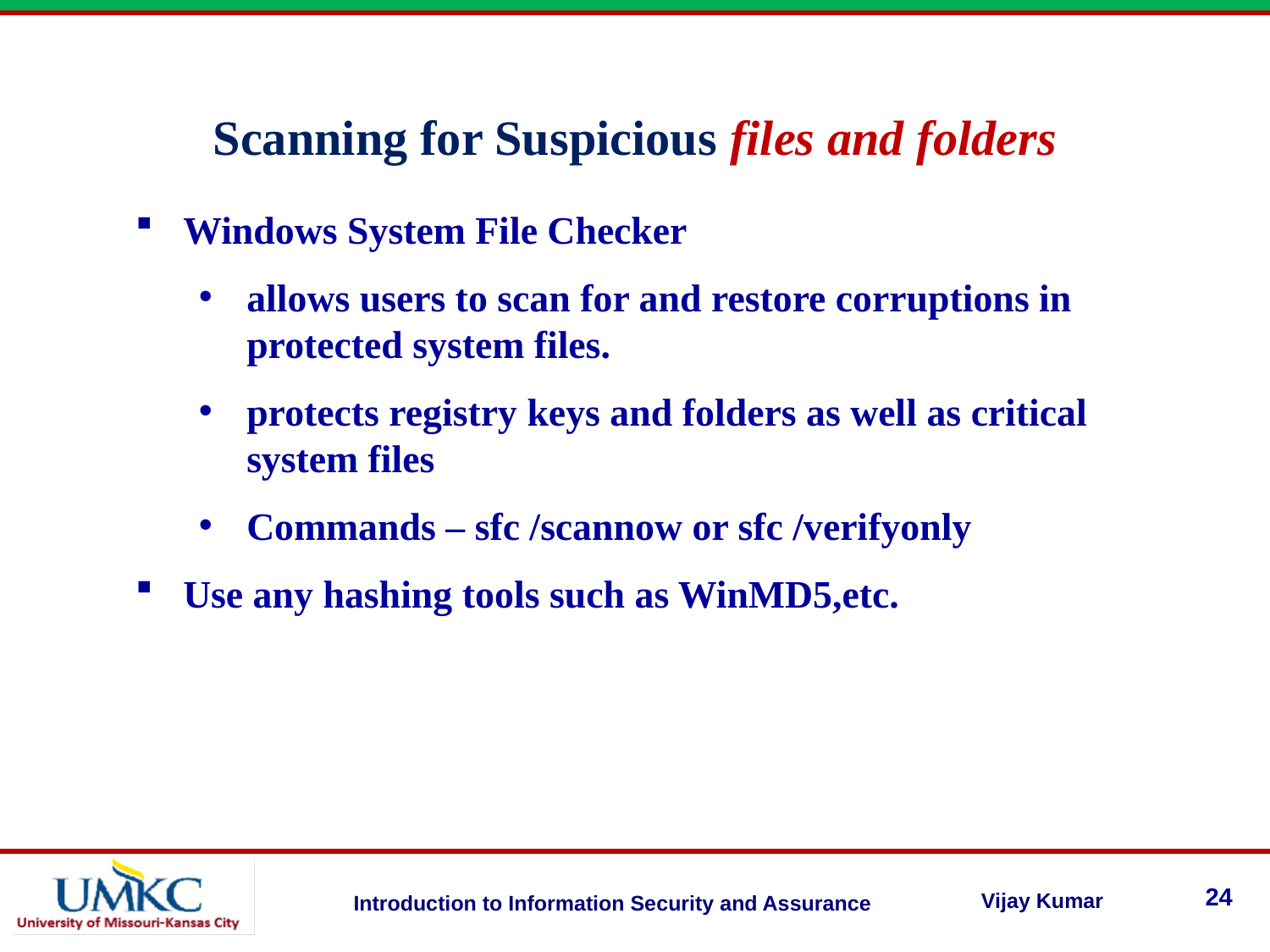

Scanning for Suspicious files and folders
Windows System File Checker
allows users to scan for and restore corruptions in protected system files.
protects registry keys and folders as well as critical system files
Commands – sfc /scannow or sfc /verifyonly
Use any hashing tools such as WinMD5,etc.

24